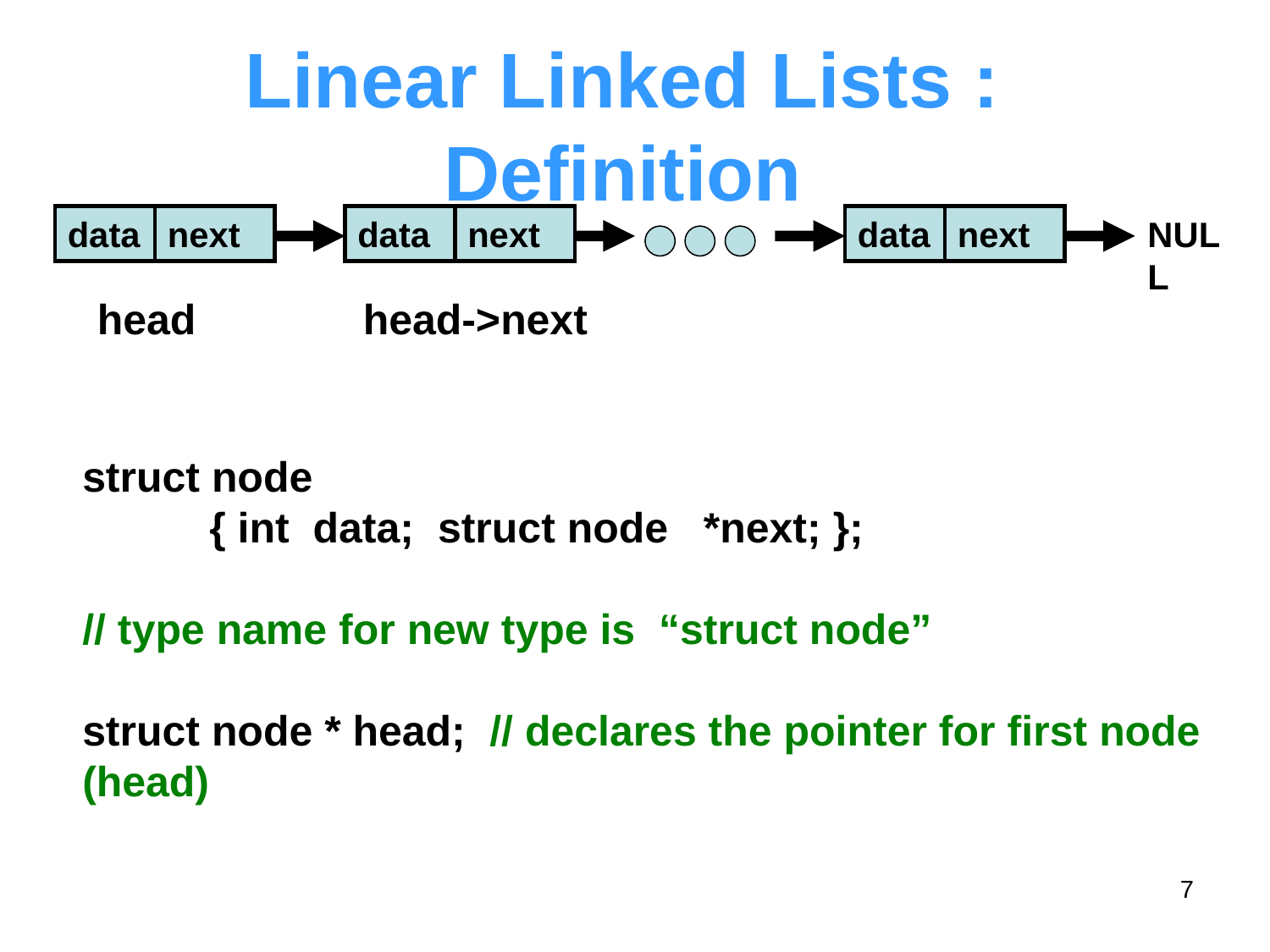

# Linear Linked Lists : Definition
data
next
data
next
data
next
NULL

head		 head->next

struct node
	{ int  data;  struct node   *next; };

// type name for new type is  “struct node”

struct node * head;  // declares the pointer for first node (head)

7